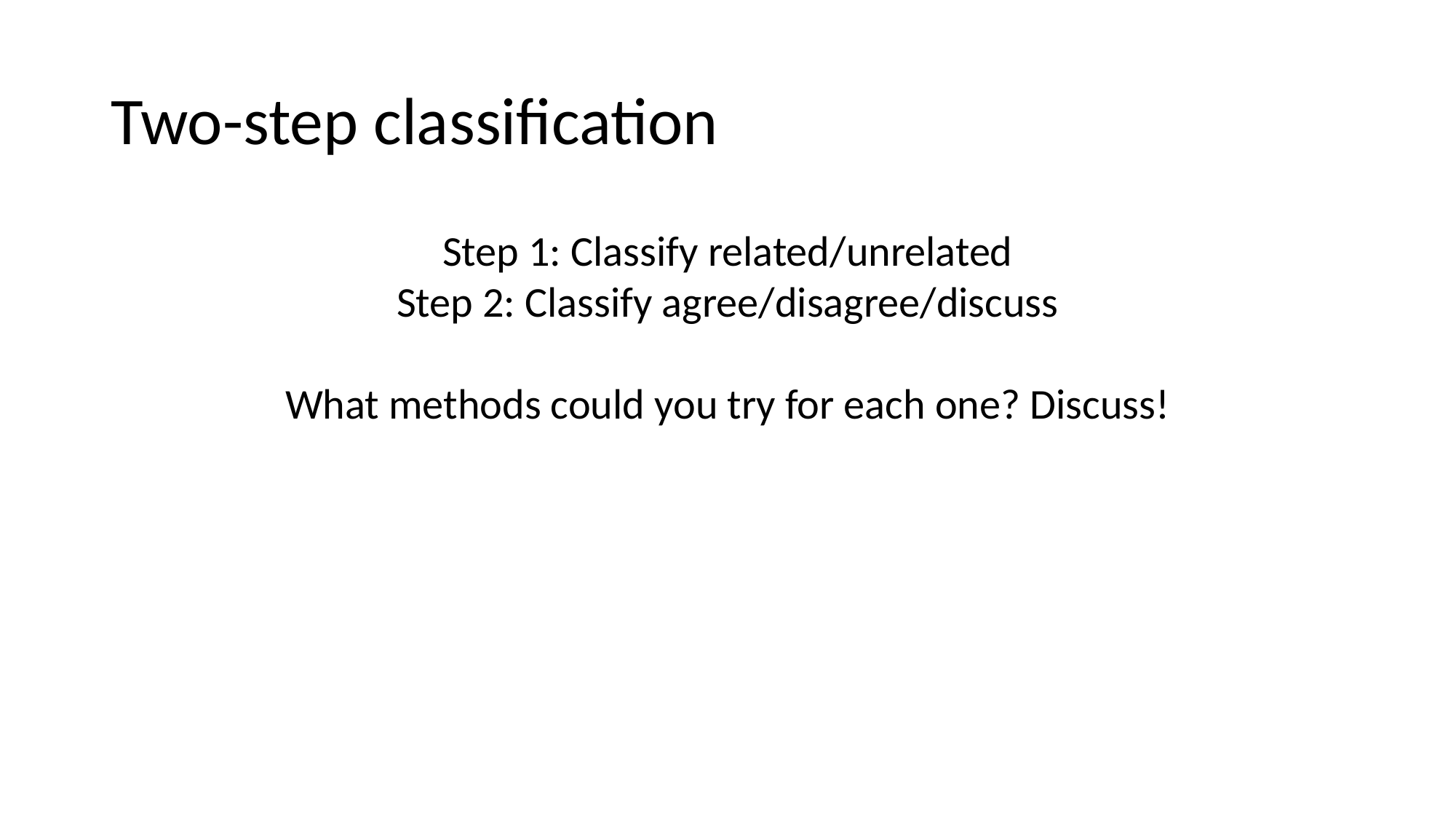

# Two-step classification
Step 1: Classify related/unrelated
Step 2: Classify agree/disagree/discuss

What methods could you try for each one? Discuss!